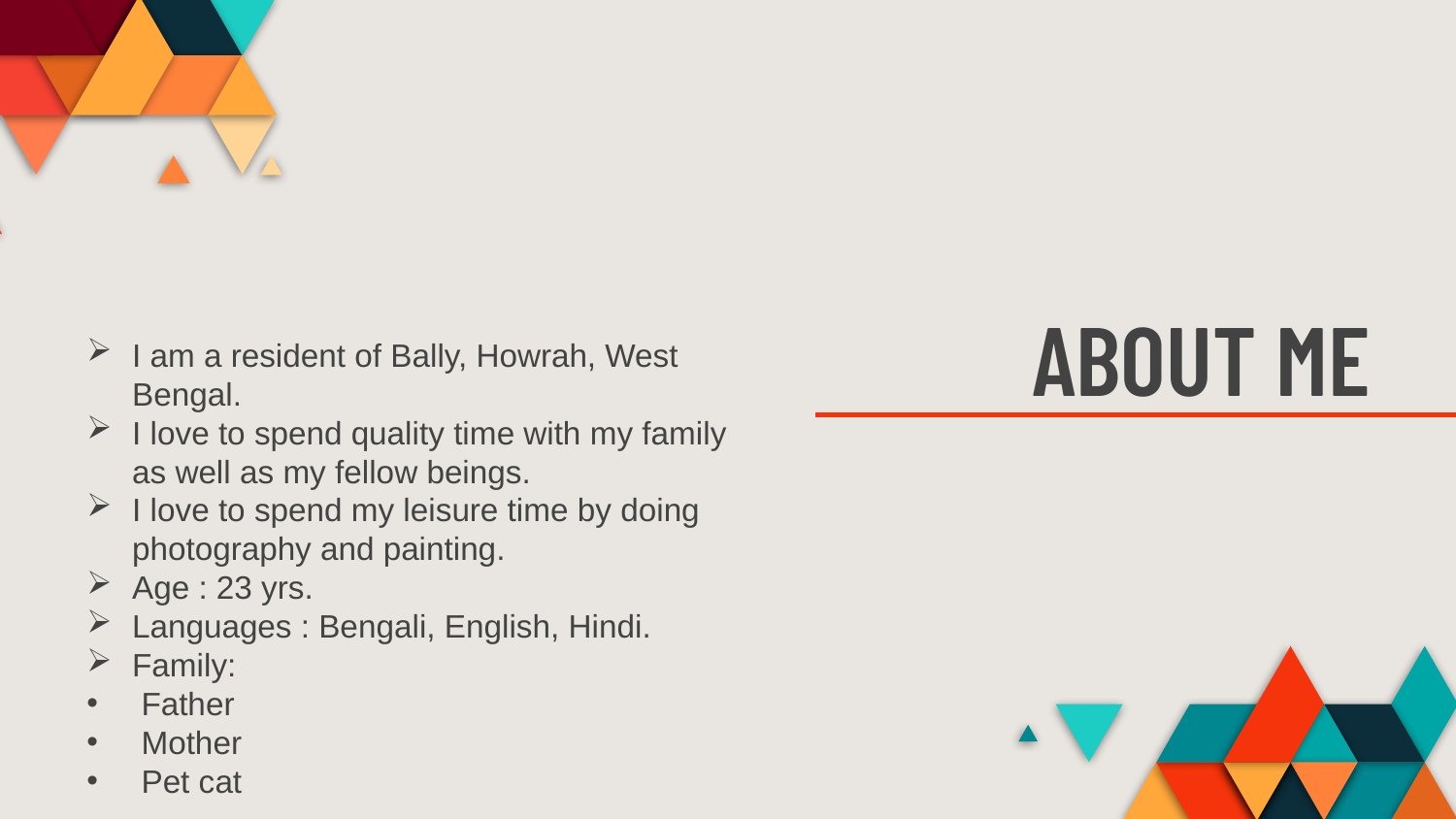

I am a resident of Bally, Howrah, West Bengal.
I love to spend quality time with my family as well as my fellow beings.
I love to spend my leisure time by doing photography and painting.
Age : 23 yrs.
Languages : Bengali, English, Hindi.
Family:
Father
Mother
Pet cat

# ABOUT ME